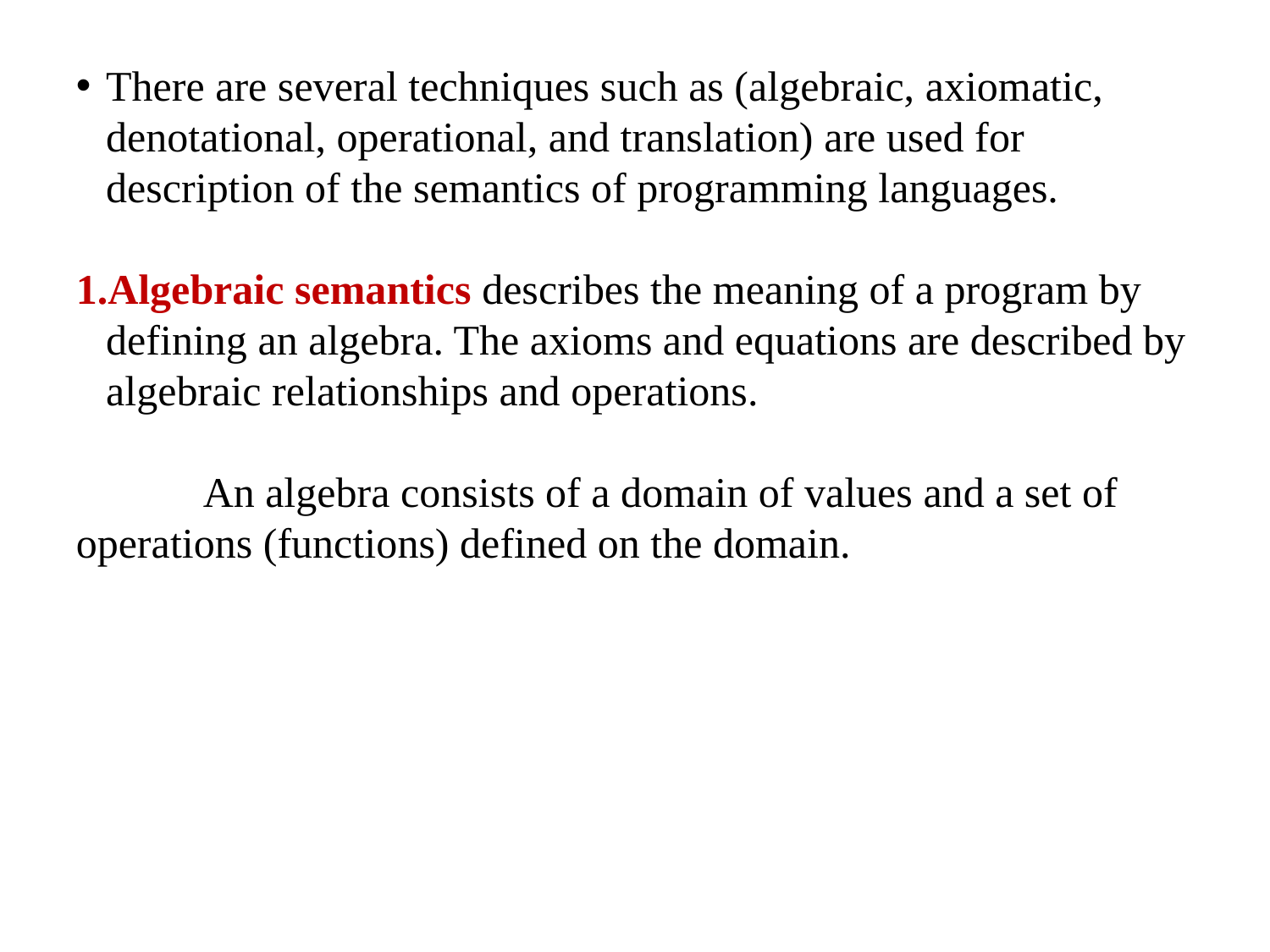

There are several techniques such as (algebraic, axiomatic, denotational, operational, and translation) are used for description of the semantics of programming languages.

Algebraic semantics describes the meaning of a program by defining an algebra. The axioms and equations are described by algebraic relationships and operations.

  	An algebra consists of a domain of values and a set of operations (functions) defined on the domain.